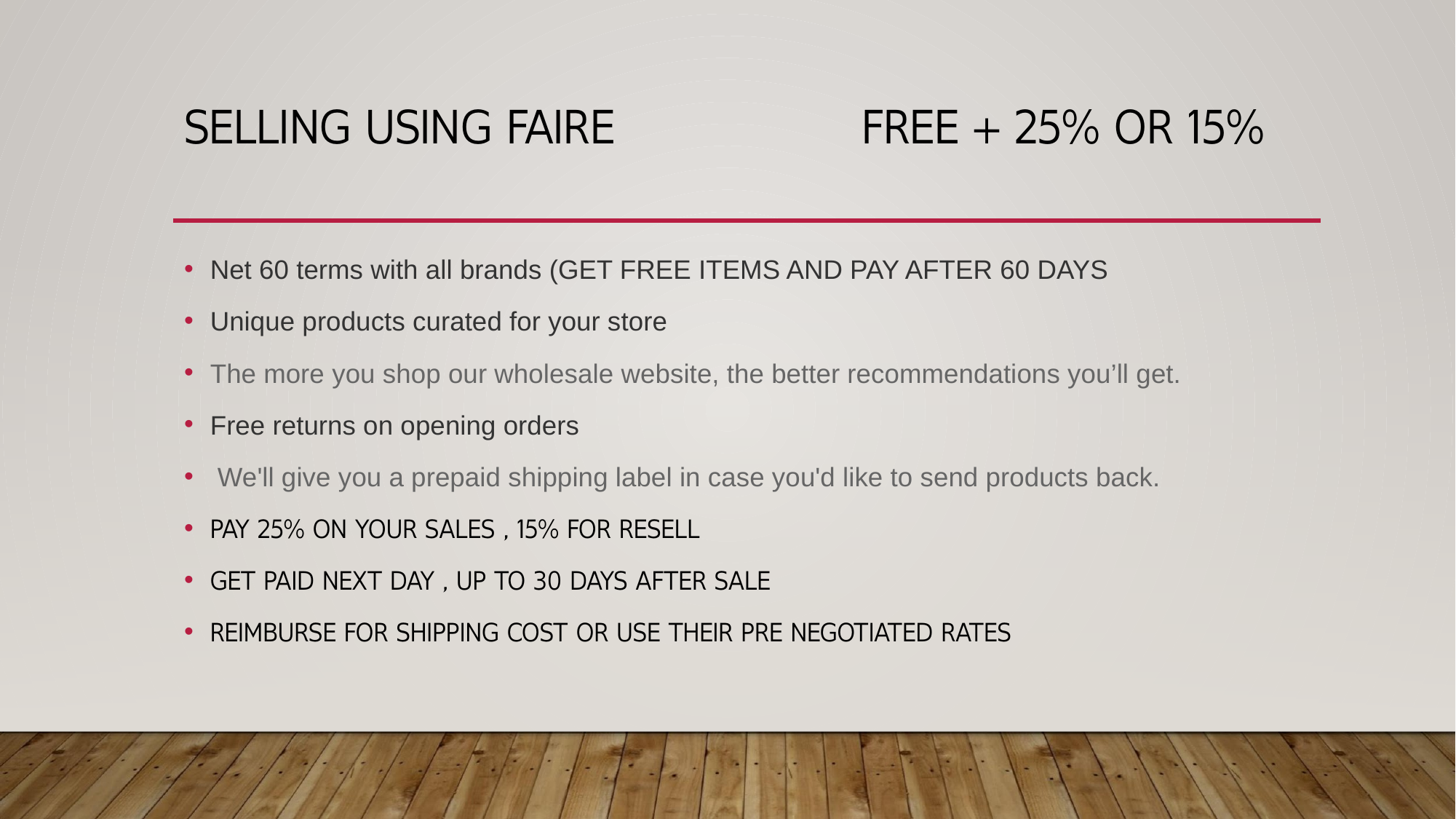

# SELLING USING FAIRE                 FREE + 25% OR 15%
Net 60 terms with all brands (GET FREE ITEMS AND PAY AFTER 60 DAYS
Unique products curated for your store
The more you shop our wholesale website, the better recommendations you’ll get.
Free returns on opening orders
 We'll give you a prepaid shipping label in case you'd like to send products back.
PAY 25% ON YOUR SALES , 15% FOR RESELL
GET PAID NEXT DAY , UP TO 30 DAYS AFTER SALE
REIMBURSE FOR SHIPPING COST OR USE THEIR PRE NEGOTIATED RATES